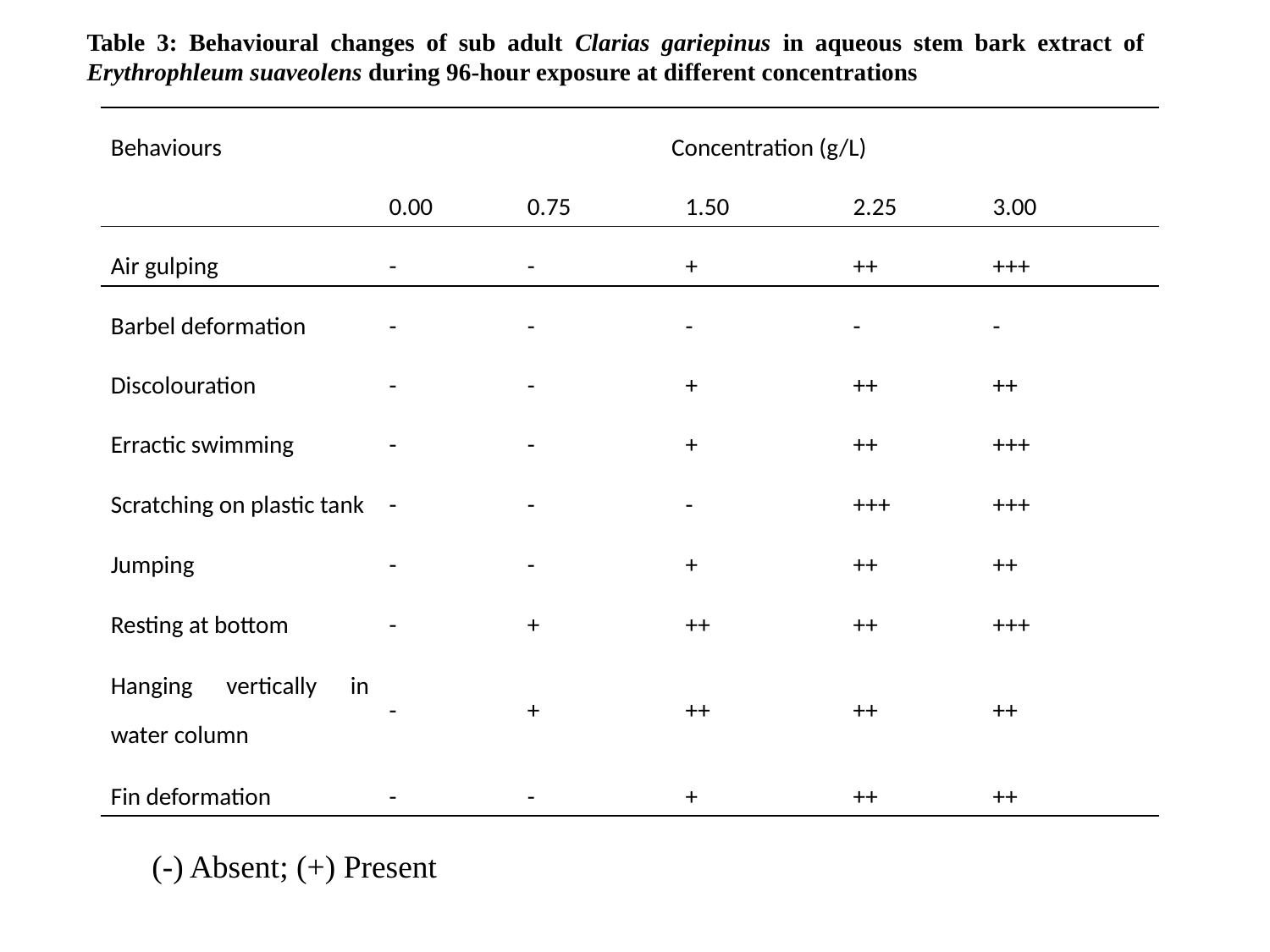

Table 3: Behavioural changes of sub adult Clarias gariepinus in aqueous stem bark extract of Erythrophleum suaveolens during 96-hour exposure at different concentrations
| Behaviours | Concentration (g/L) |  |  |  |  |
| --- | --- | --- | --- | --- | --- |
|  | 0.00 | 0.75 | 1.50 | 2.25 | 3.00 |
| Air gulping | - | - | + | ++ | +++ |
| Barbel deformation | - | - | - | - | - |
| Discolouration | - | - | + | ++ | ++ |
| Erractic swimming | - | - | + | ++ | +++ |
| Scratching on plastic tank | - | - | - | +++ | +++ |
| Jumping | - | - | + | ++ | ++ |
| Resting at bottom | - | + | ++ | ++ | +++ |
| Hanging vertically in water column | - | + | ++ | ++ | ++ |
| Fin deformation | - | - | + | ++ | ++ |
(-) Absent; (+) Present